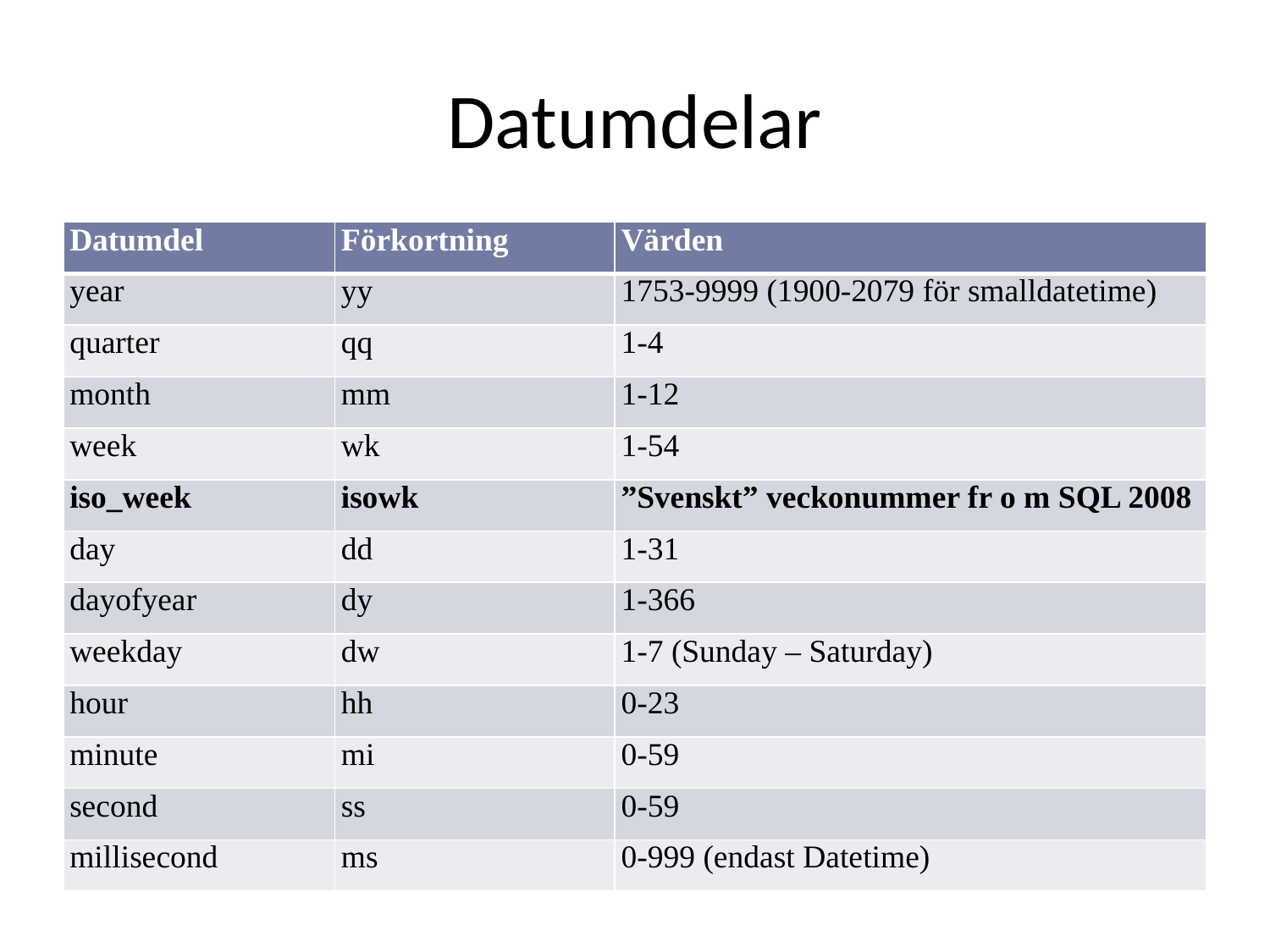

# Datumdelar
| Datumdel | Förkortning | Värden |
| --- | --- | --- |
| year | yy | 1753-9999 (1900-2079 för smalldatetime) |
| quarter | qq | 1-4 |
| month | mm | 1-12 |
| week | wk | 1-54 |
| iso\_week | isowk | ”Svenskt” veckonummer fr o m SQL 2008 |
| day | dd | 1-31 |
| dayofyear | dy | 1-366 |
| weekday | dw | 1-7 (Sunday – Saturday) |
| hour | hh | 0-23 |
| minute | mi | 0-59 |
| second | ss | 0-59 |
| millisecond | ms | 0-999 (endast Datetime) |